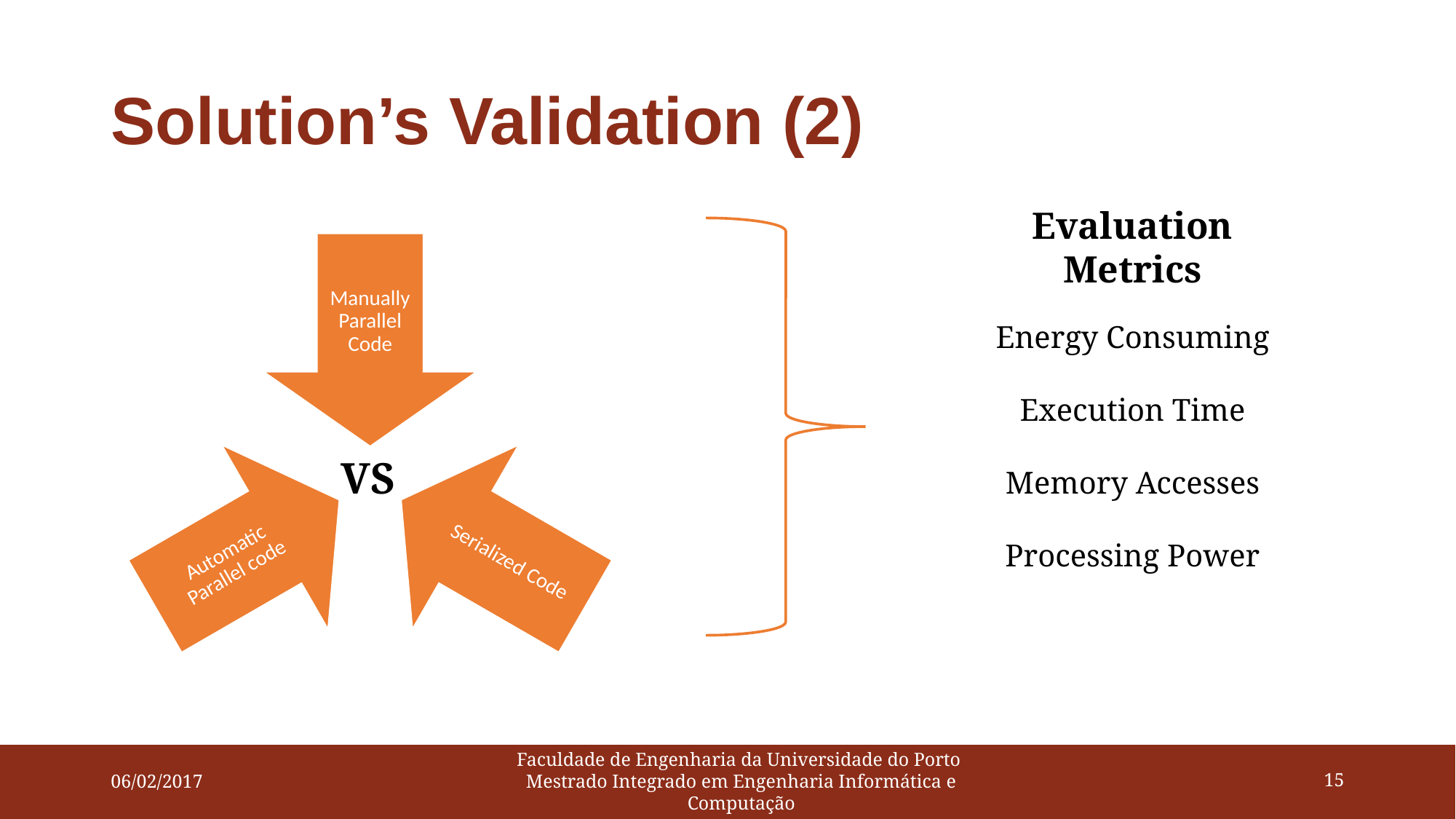

# Solution’s Validation (2)
Evaluation Metrics

Manually Parallel Code
Serialized Code
Automatic Parallel code
Energy Consuming

Execution Time

Memory Accesses

Processing Power
VS

06/02/2017
Faculdade de Engenharia da Universidade do Porto
Mestrado Integrado em Engenharia Informática e Computação
15